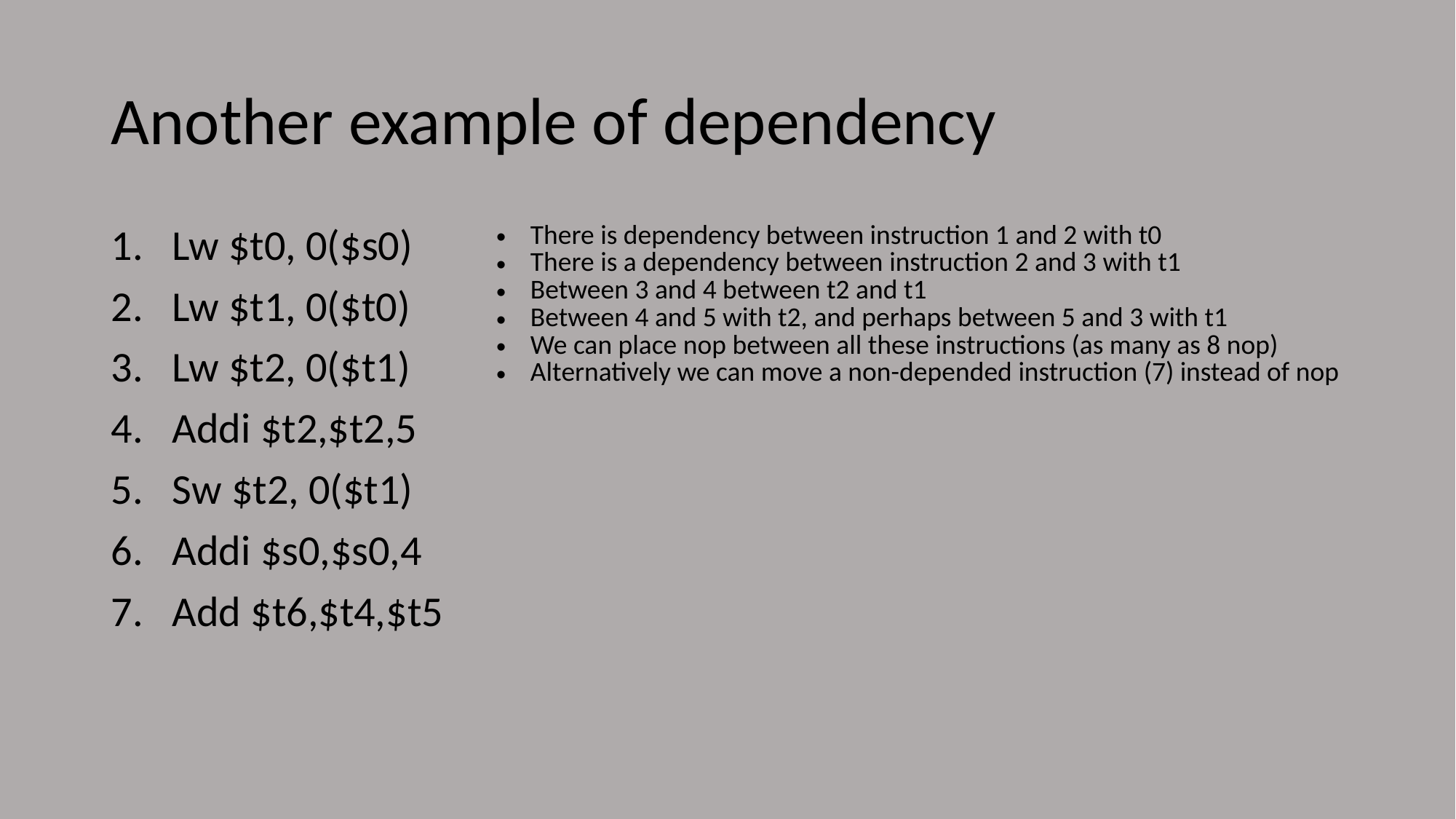

# Another example of dependency
Lw $t0, 0($s0)
Lw $t1, 0($t0)
Lw $t2, 0($t1)
Addi $t2,$t2,5
Sw $t2, 0($t1)
Addi $s0,$s0,4
Add $t6,$t4,$t5

| There is dependency between instruction 1 and 2 with t0 There is a dependency between instruction 2 and 3 with t1 Between 3 and 4 between t2 and t1 Between 4 and 5 with t2, and perhaps between 5 and 3 with t1 We can place nop between all these instructions (as many as 8 nop) Alternatively we can move a non-depended instruction (7) instead of nop |
| --- |